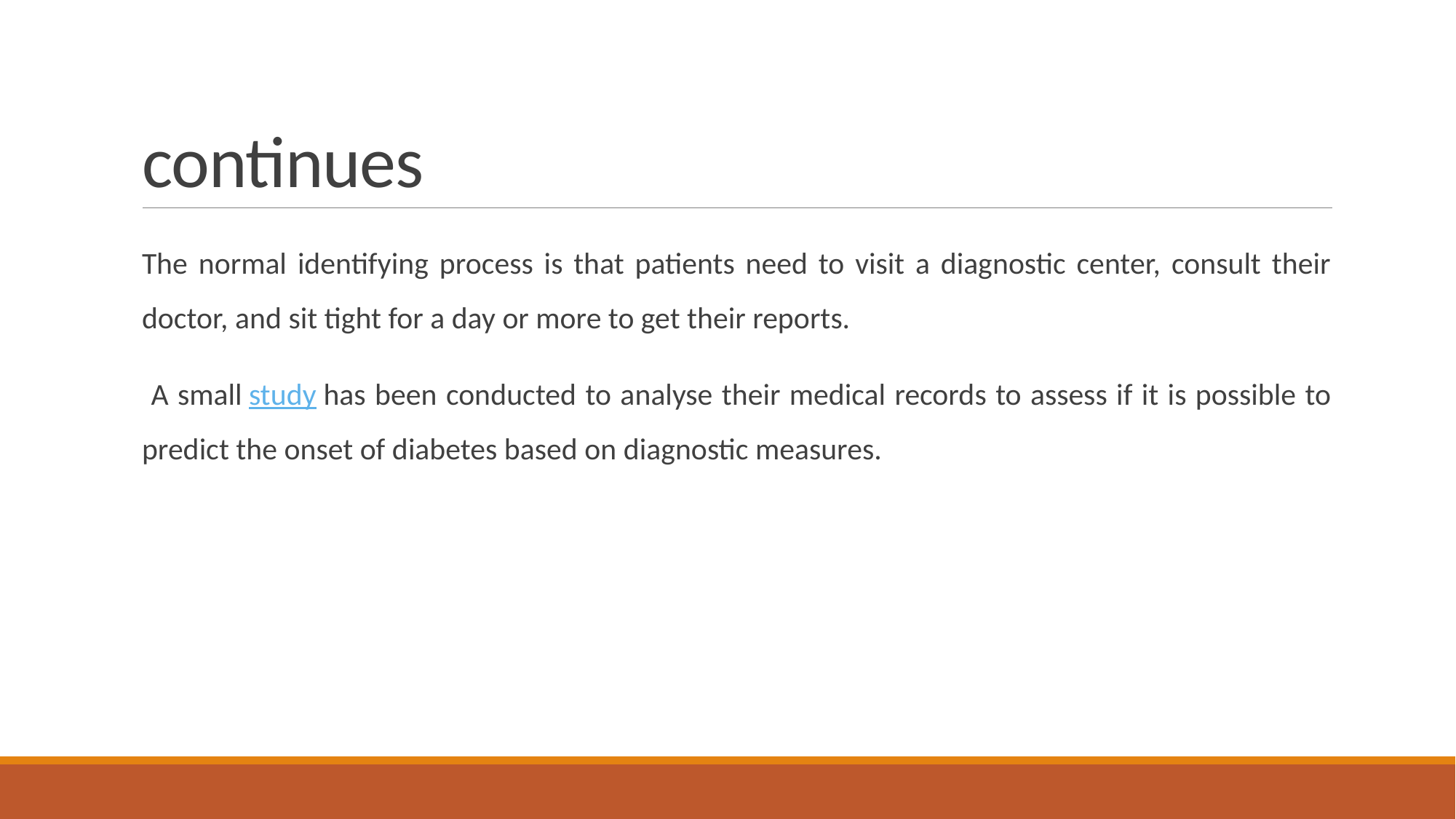

# continues
The normal identifying process is that patients need to visit a diagnostic center, consult their doctor, and sit tight for a day or more to get their reports.
 A small study has been conducted to analyse their medical records to assess if it is possible to predict the onset of diabetes based on diagnostic measures.